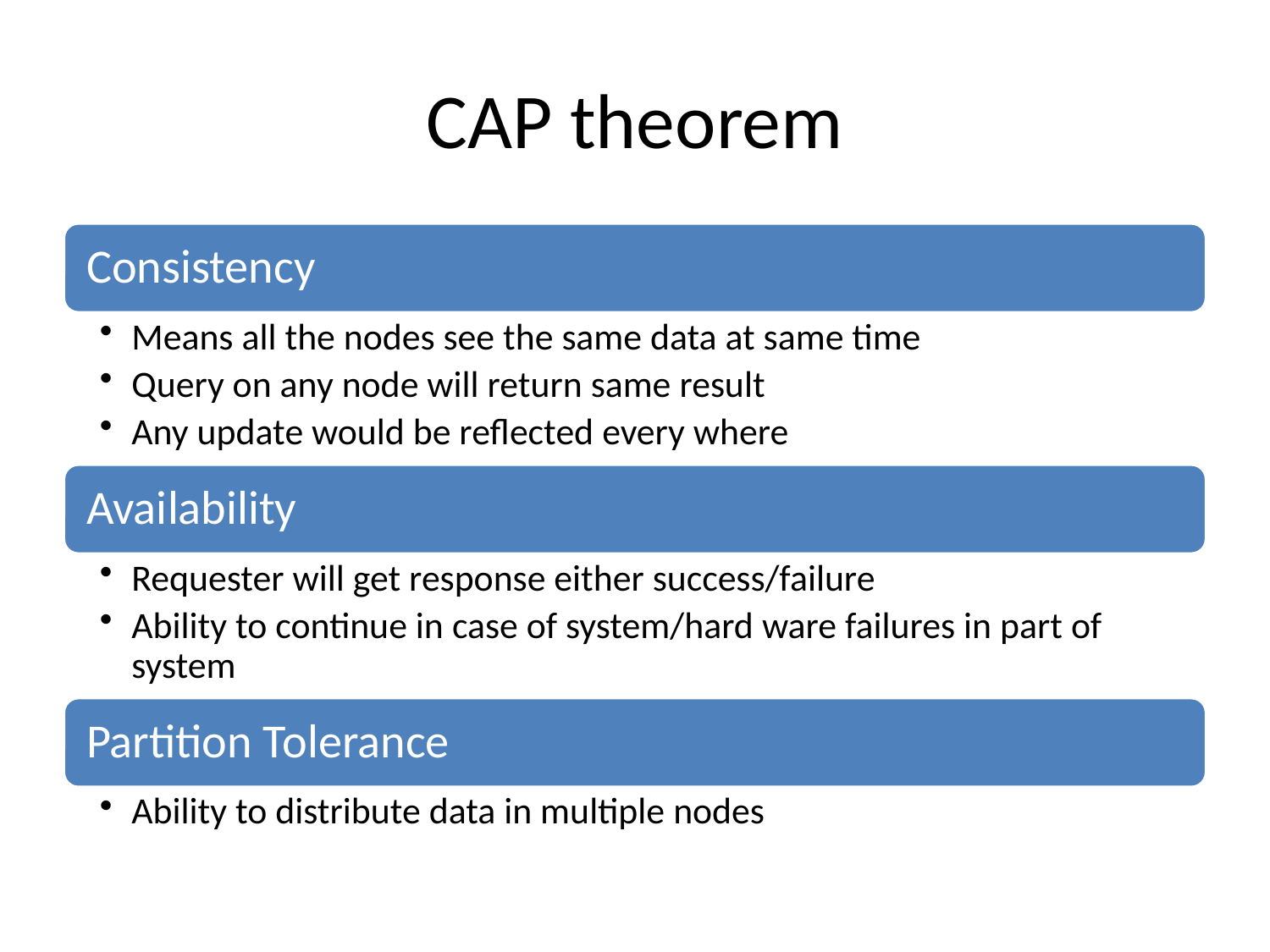

# CAP theorem
Consistency
Means all the nodes see the same data at same time
Query on any node will return same result
Any update would be reflected every where
Availability
Requester will get response either success/failure
Ability to continue in case of system/hard ware failures in part of system
Partition Tolerance
Ability to distribute data in multiple nodes